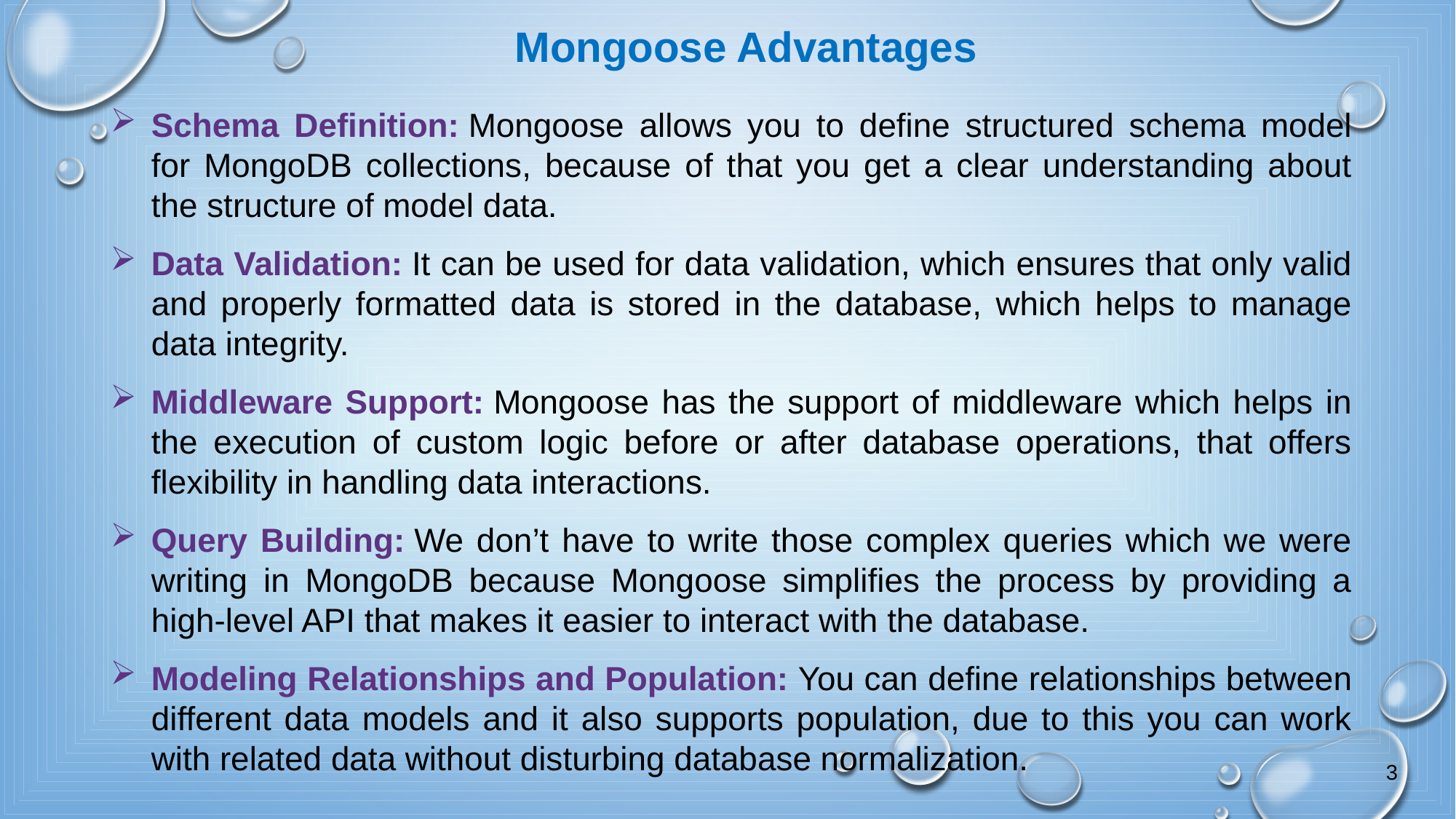

Mongoose Advantages
Schema Definition: Mongoose allows you to define structured schema model for MongoDB collections, because of that you get a clear understanding about the structure of model data.
Data Validation: It can be used for data validation, which ensures that only valid and properly formatted data is stored in the database, which helps to manage data integrity.
Middleware Support: Mongoose has the support of middleware which helps in the execution of custom logic before or after database operations, that offers flexibility in handling data interactions.
Query Building: We don’t have to write those complex queries which we were writing in MongoDB because Mongoose simplifies the process by providing a high-level API that makes it easier to interact with the database.
Modeling Relationships and Population: You can define relationships between different data models and it also supports population, due to this you can work with related data without disturbing database normalization.
3